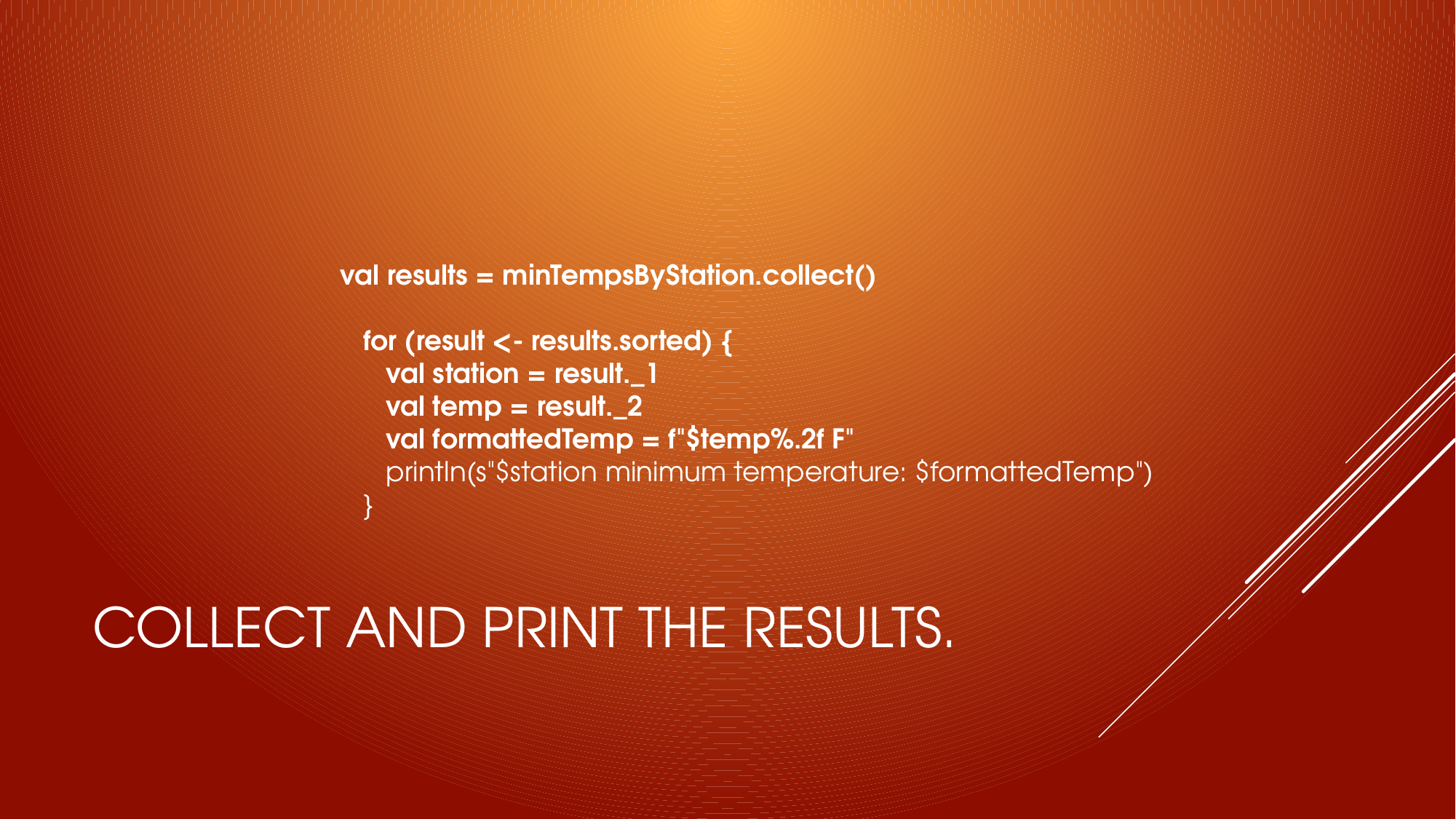

val results = minTempsByStation.collect()

    for (result <- results.sorted) {
       val station = result._1
       val temp = result._2
       val formattedTemp = f"$temp%.2f F"
       println(s"$station minimum temperature: $formattedTemp")
    }
# Collect and print the results.